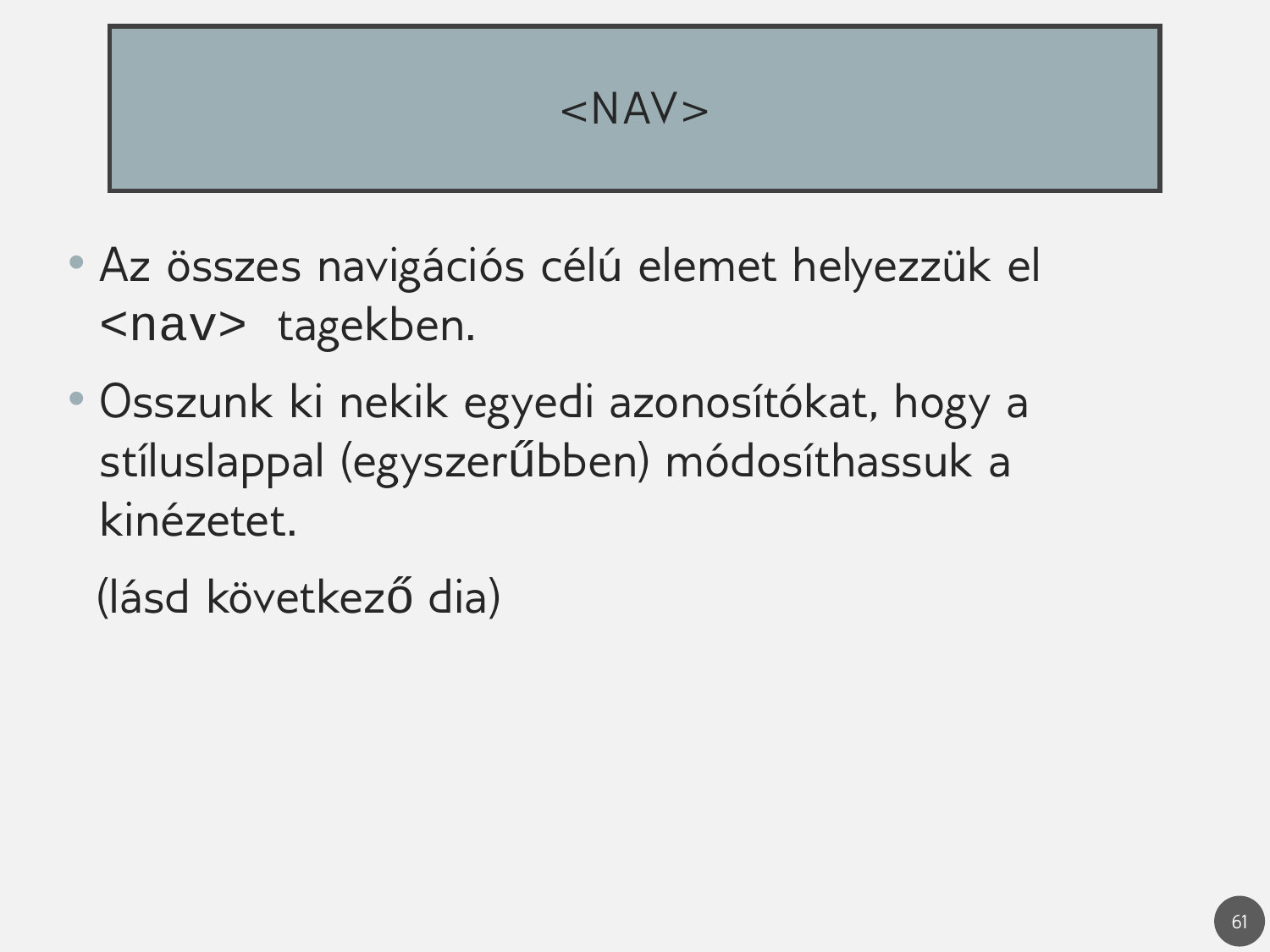

# <nav>
Az összes navigációs célú elemet helyezzük el <nav> tagekben.
Osszunk ki nekik egyedi azonosítókat, hogy a stíluslappal (egyszerűbben) módosíthassuk a kinézetet.
  (lásd következő dia)

61